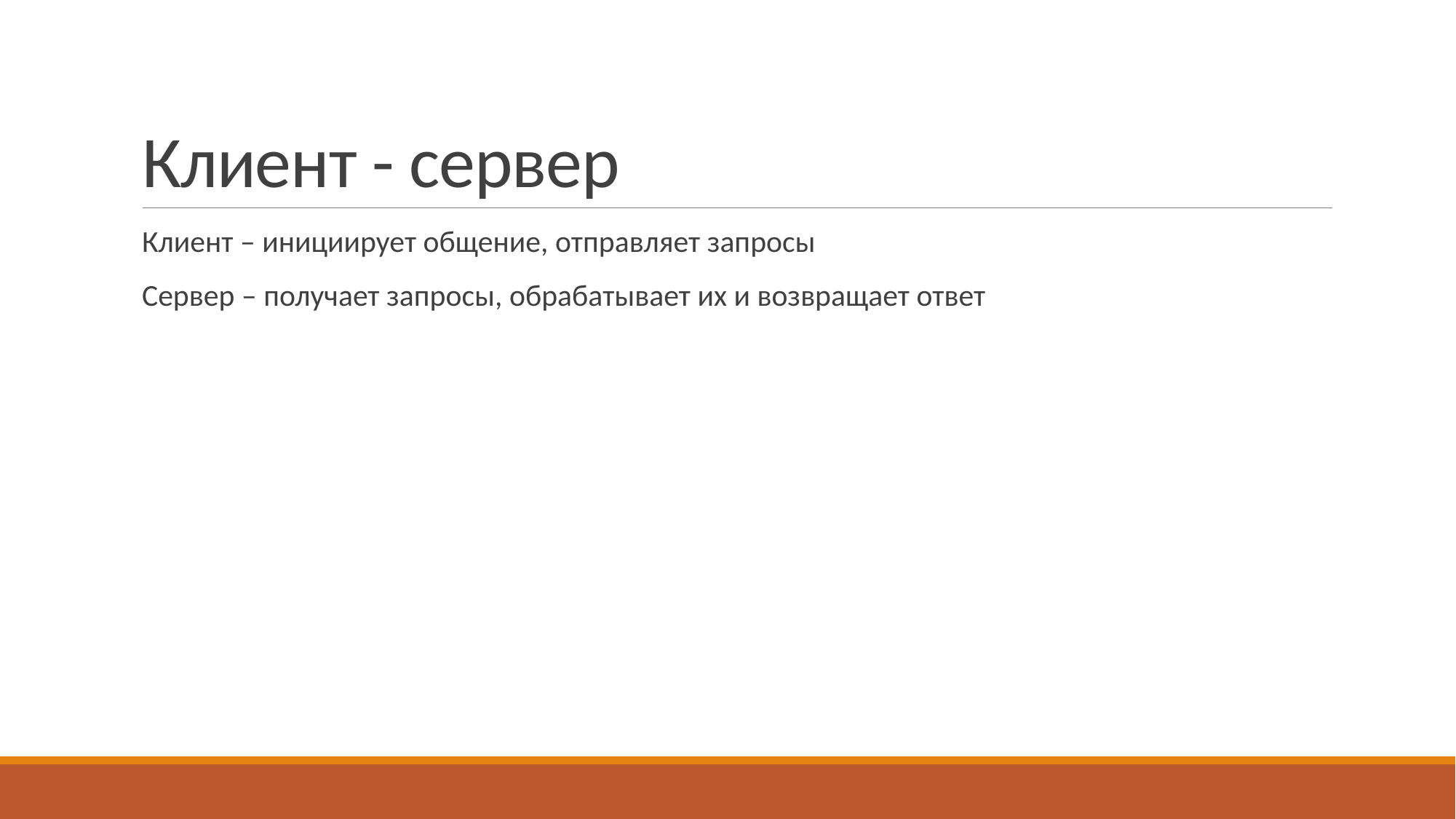

# Клиент - сервер
Клиент – инициирует общение, отправляет запросы
Сервер – получает запросы, обрабатывает их и возвращает ответ